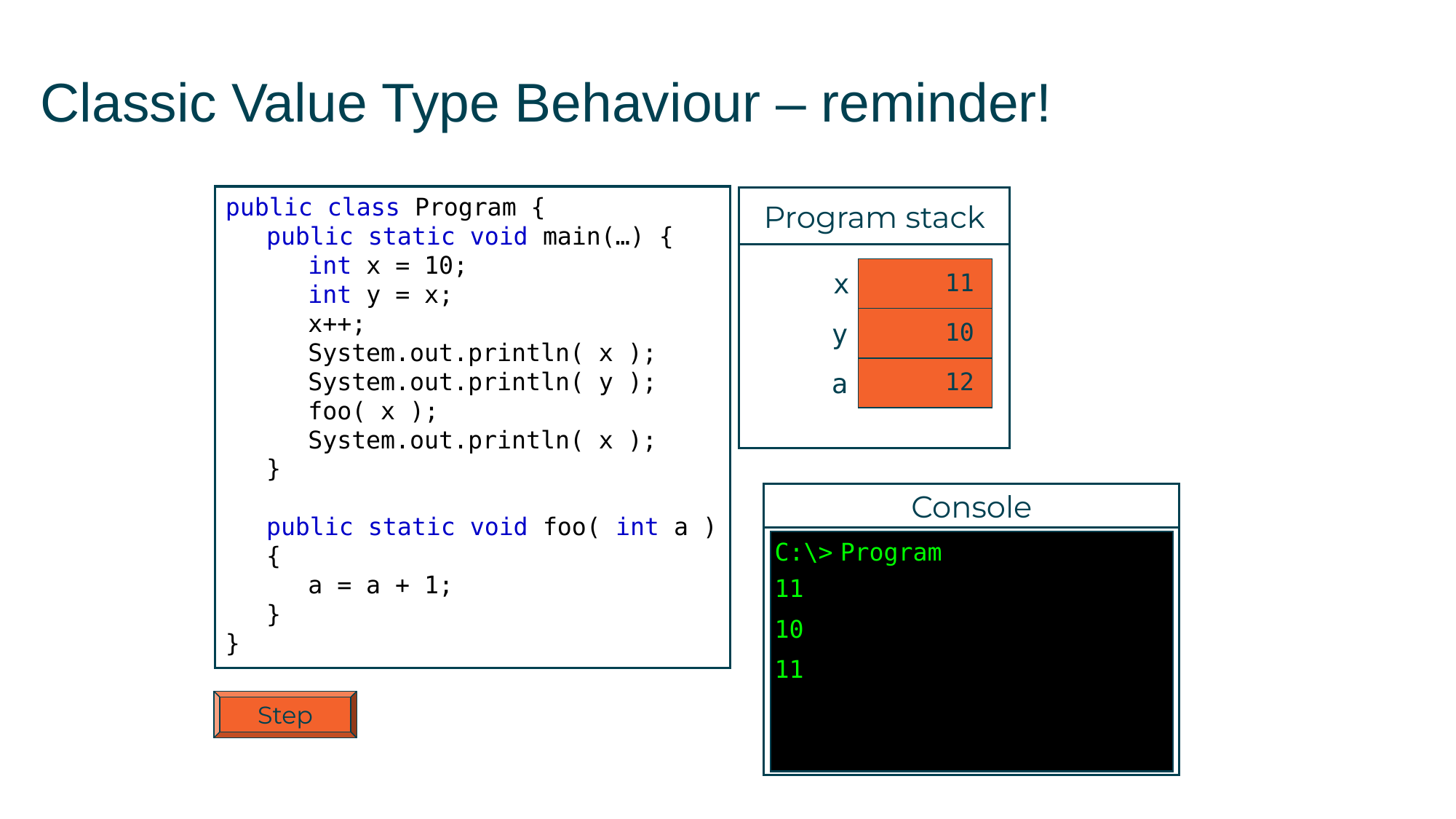

# Classic Value Type Behaviour – reminder!

public class Program {
	public static void main(…) {
		int x = 10;
		int y = x;
		x++;
		System.out.println( x );
		System.out.println( y );
		foo( x );
		System.out.println( x );
	}

	public static void foo( int a )
	{
		a = a + 1;
	}
}
Program stack

10
11
x

10

y

11
12
a

Console

C:\>
Program

11

10
11
Step